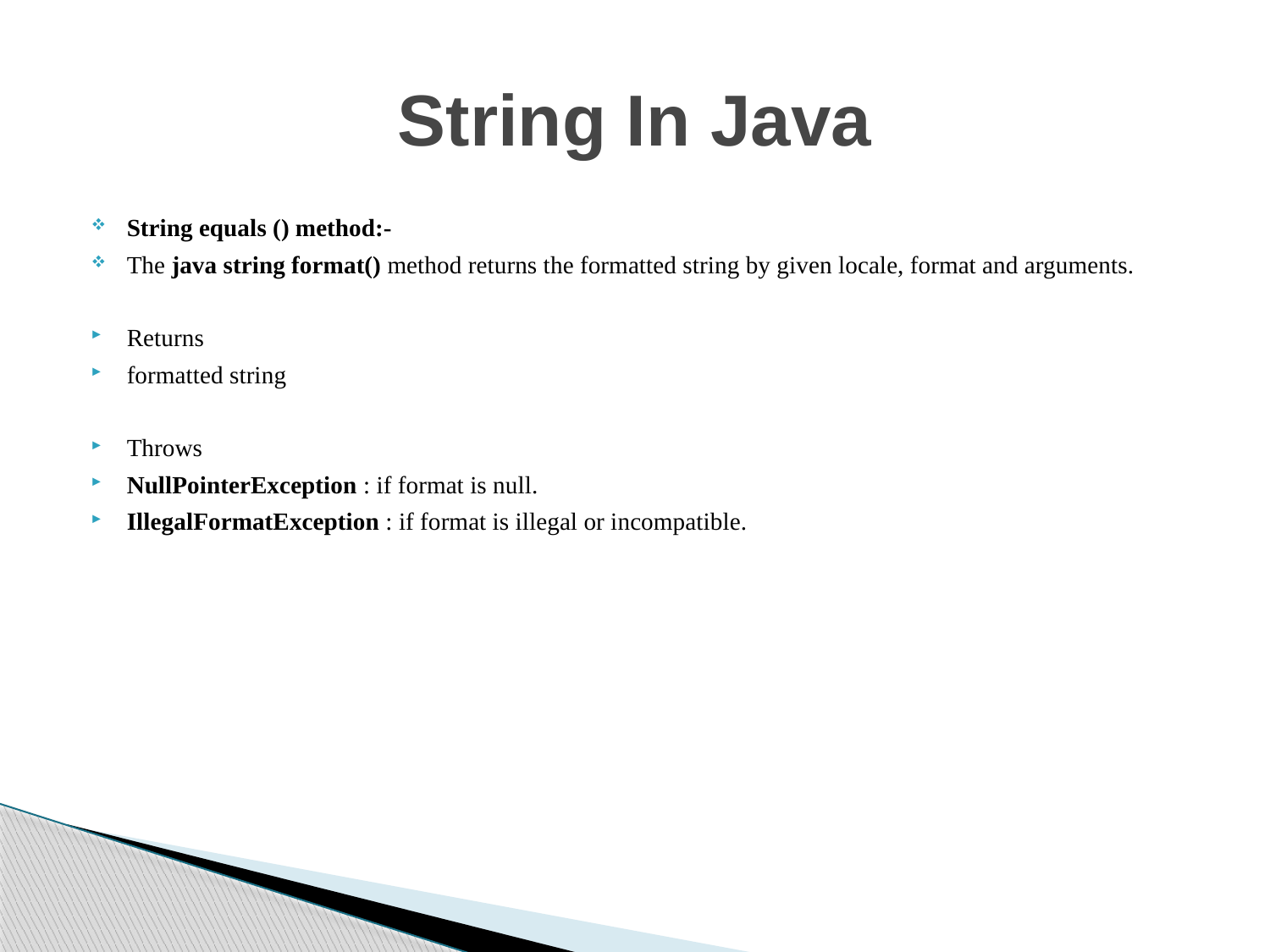

# String In Java
String equals () method:-
The java string format() method returns the formatted string by given locale, format and arguments.

Returns
formatted string

Throws
NullPointerException : if format is null.
IllegalFormatException : if format is illegal or incompatible.